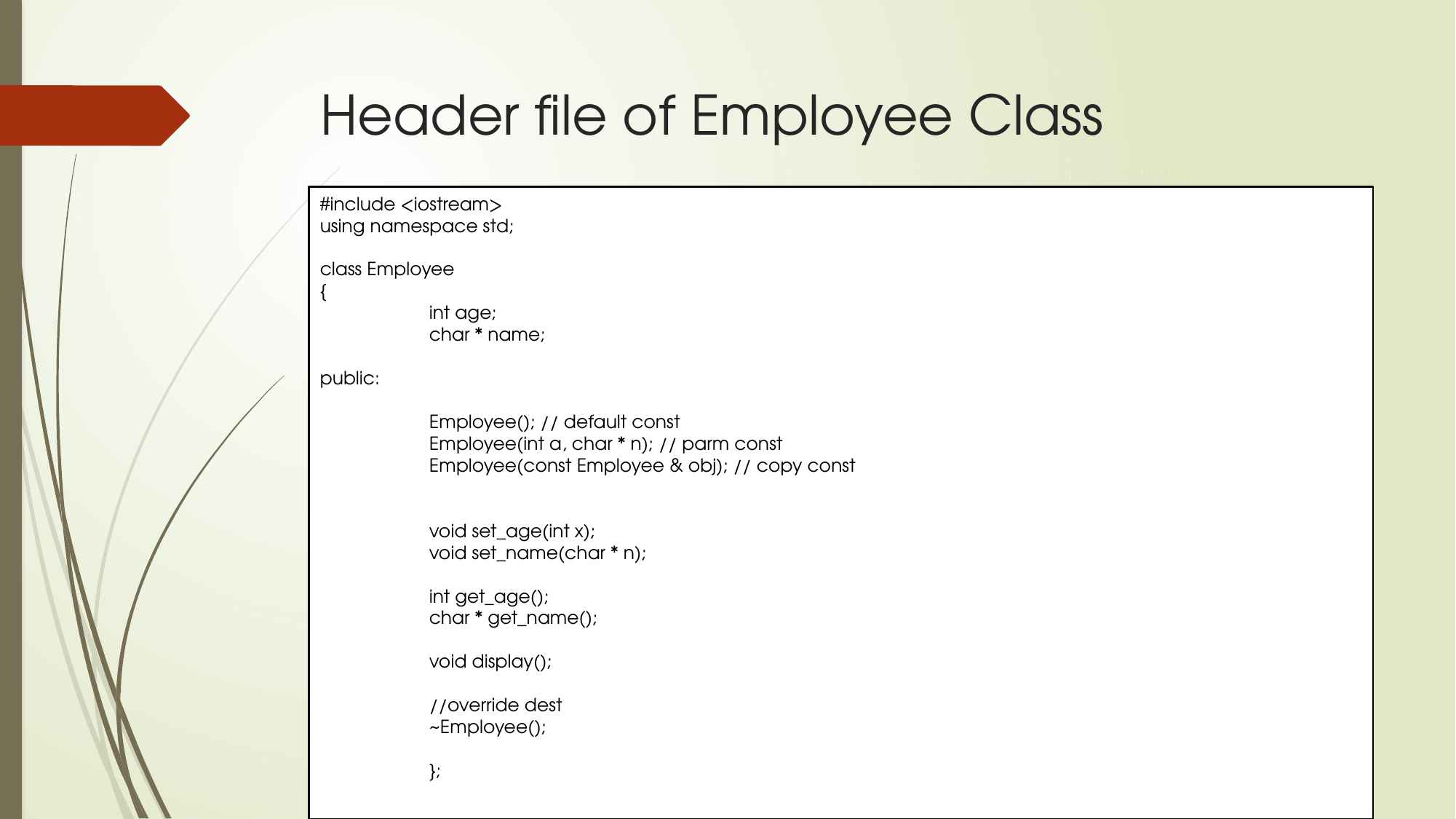

# Header file of Employee Class
#include <iostream>
using namespace std;

class Employee
{
	int age;
	char * name;

public:

	Employee(); // default const
	Employee(int a, char * n); // parm const
	Employee(const Employee & obj); // copy const

	void set_age(int x);
	void set_name(char * n);

	int get_age();
	char * get_name();

	void display();

	//override dest
	~Employee();

	};